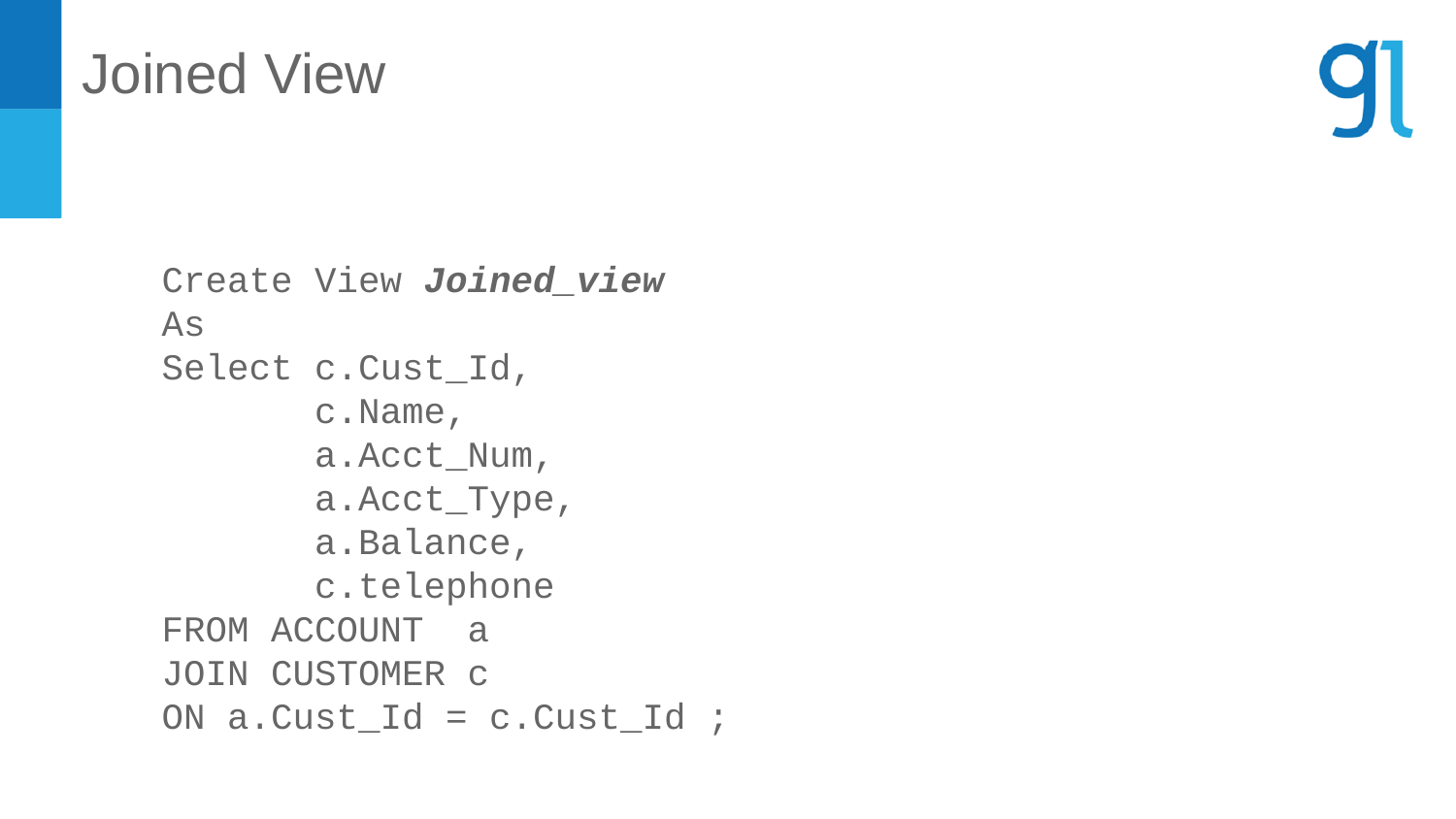

Joined View

Create View Joined_view
As
Select c.Cust_Id,
       c.Name,
       a.Acct_Num,
       a.Acct_Type,
       a.Balance,
       c.telephone
FROM ACCOUNT  a
JOIN CUSTOMER c
ON a.Cust_Id = c.Cust_Id ;